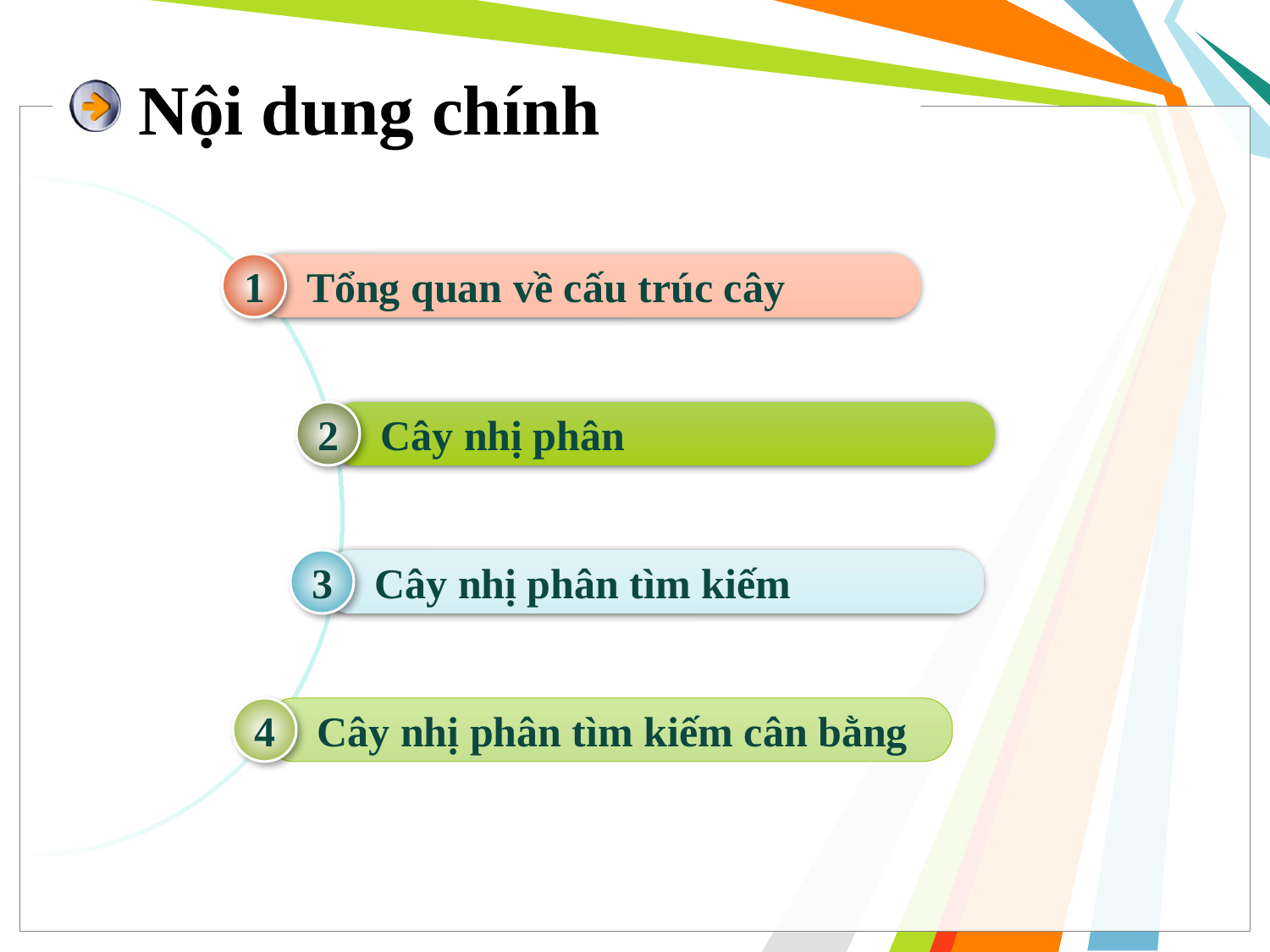

# Nội dung chính

1
Tổng quan về cấu trúc cây
2
Cây nhị phân
3
Cây nhị phân tìm kiếm
4
Cây nhị phân tìm kiếm cân bằng